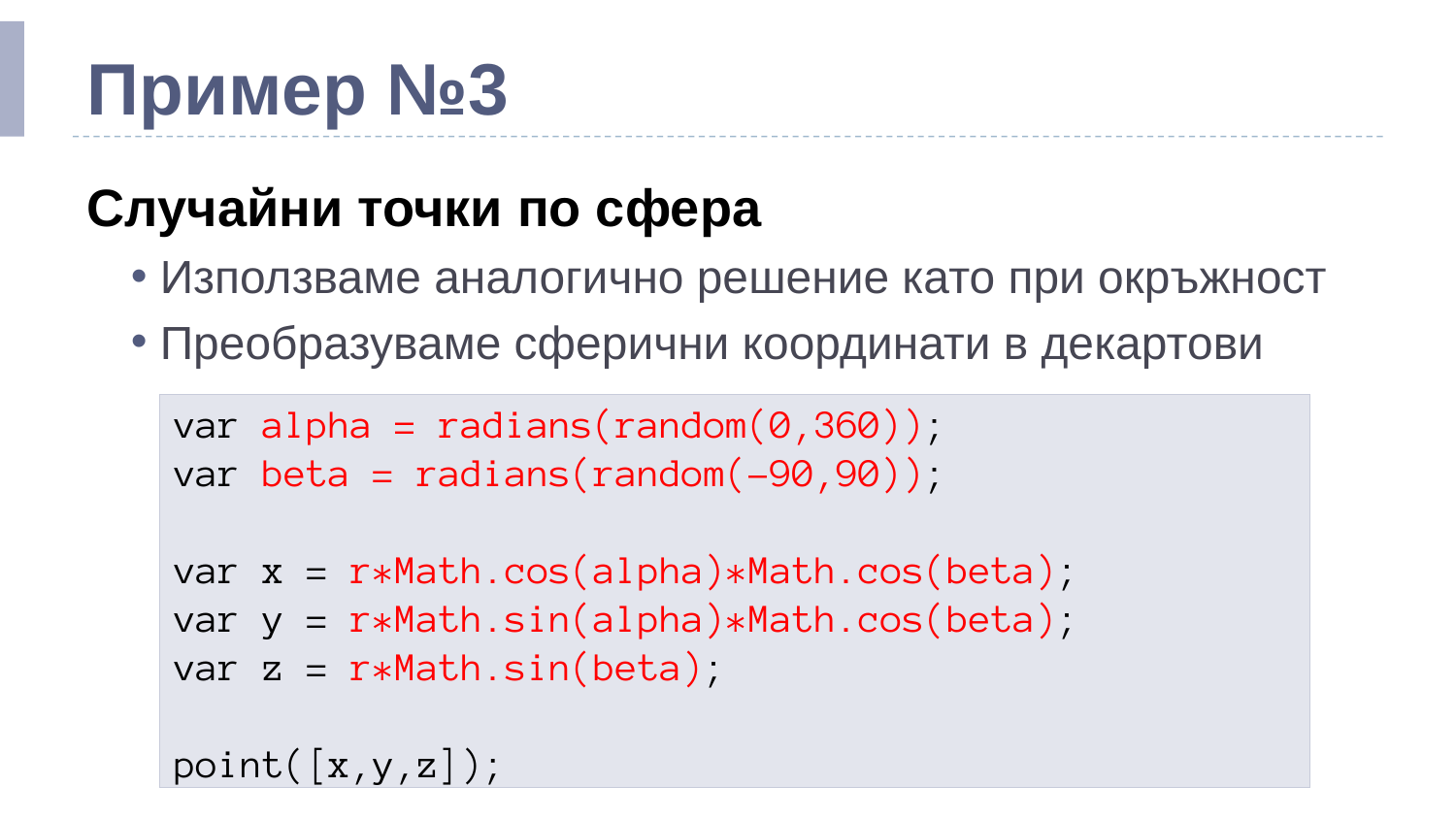

# Пример №3
Случайни точки по сфера
Използваме аналогично решение като при окръжност
Преобразуваме сферични координати в декартови
var alpha = radians(random(0,360));
var beta = radians(random(-90,90));

var x = r*Math.cos(alpha)*Math.cos(beta);
var y = r*Math.sin(alpha)*Math.cos(beta);
var z = r*Math.sin(beta);

point([x,y,z]);